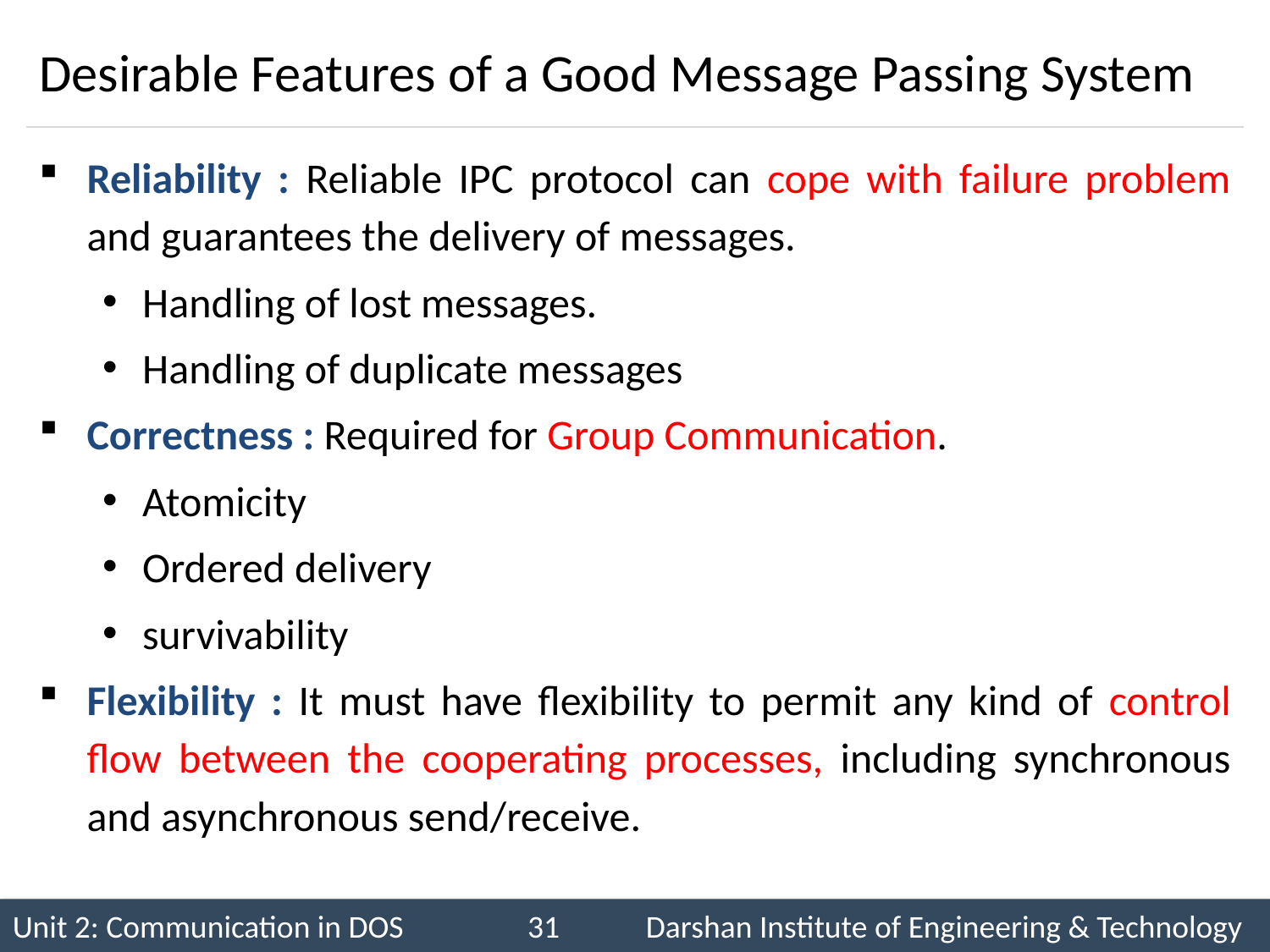

# Desirable Features of a Good Message Passing System
Reliability : Reliable IPC protocol can cope with failure problem and guarantees the delivery of messages.
Handling of lost messages.
Handling of duplicate messages
Correctness : Required for Group Communication.
Atomicity
Ordered delivery
survivability
Flexibility : It must have flexibility to permit any kind of control flow between the cooperating processes, including synchronous and asynchronous send/receive.